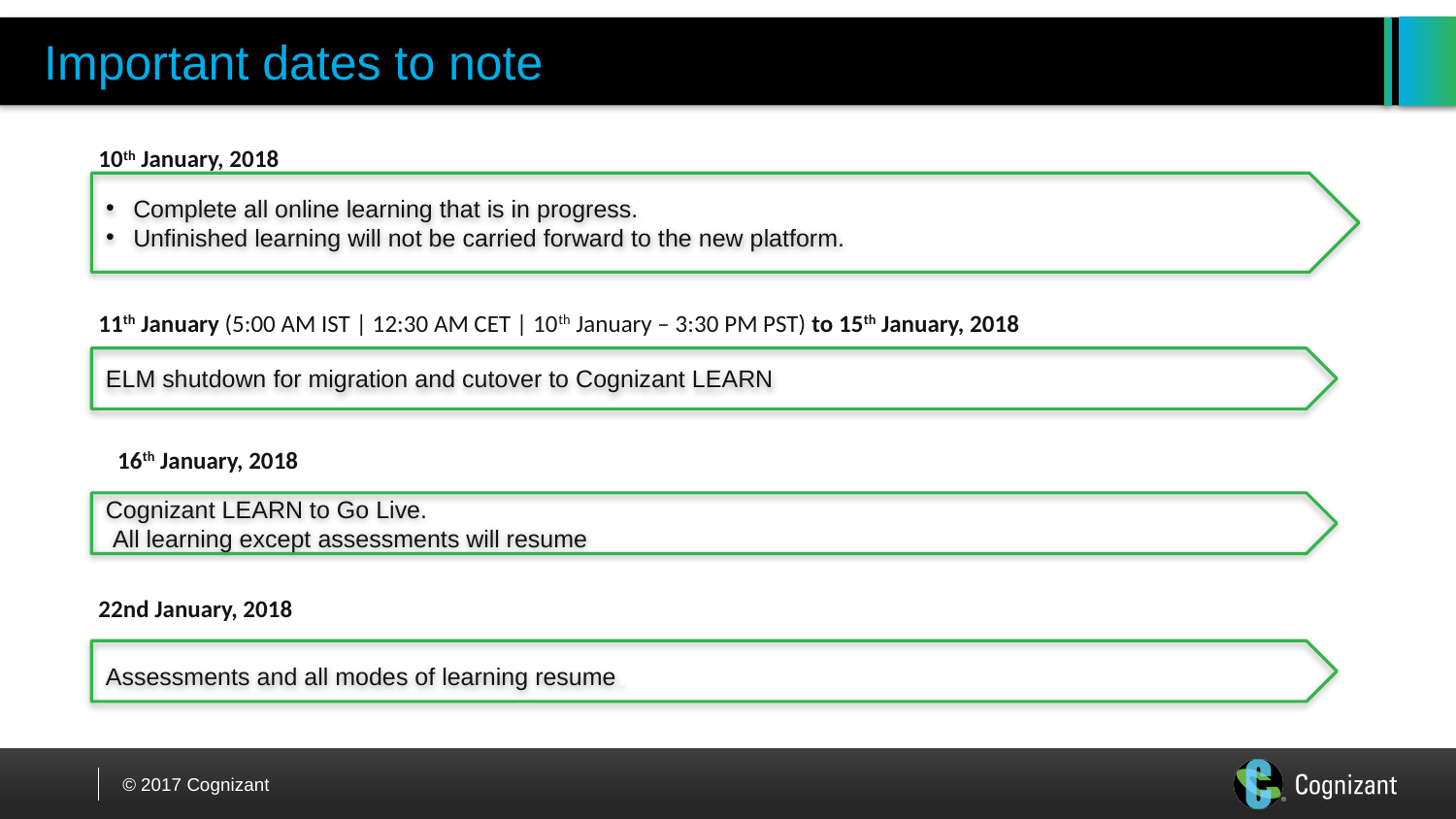

# Important dates to note
10th January, 2018
Complete all online learning that is in progress.
Unfinished learning will not be carried forward to the new platform.
11th January (5:00 AM IST | 12:30 AM CET | 10th January – 3:30 PM PST) to 15th January, 2018
ELM shutdown for migration and cutover to Cognizant LEARN
16th January, 2018
Cognizant LEARN to Go Live.
 All learning except assessments will resume
22nd January, 2018
Assessments and all modes of learning resume.